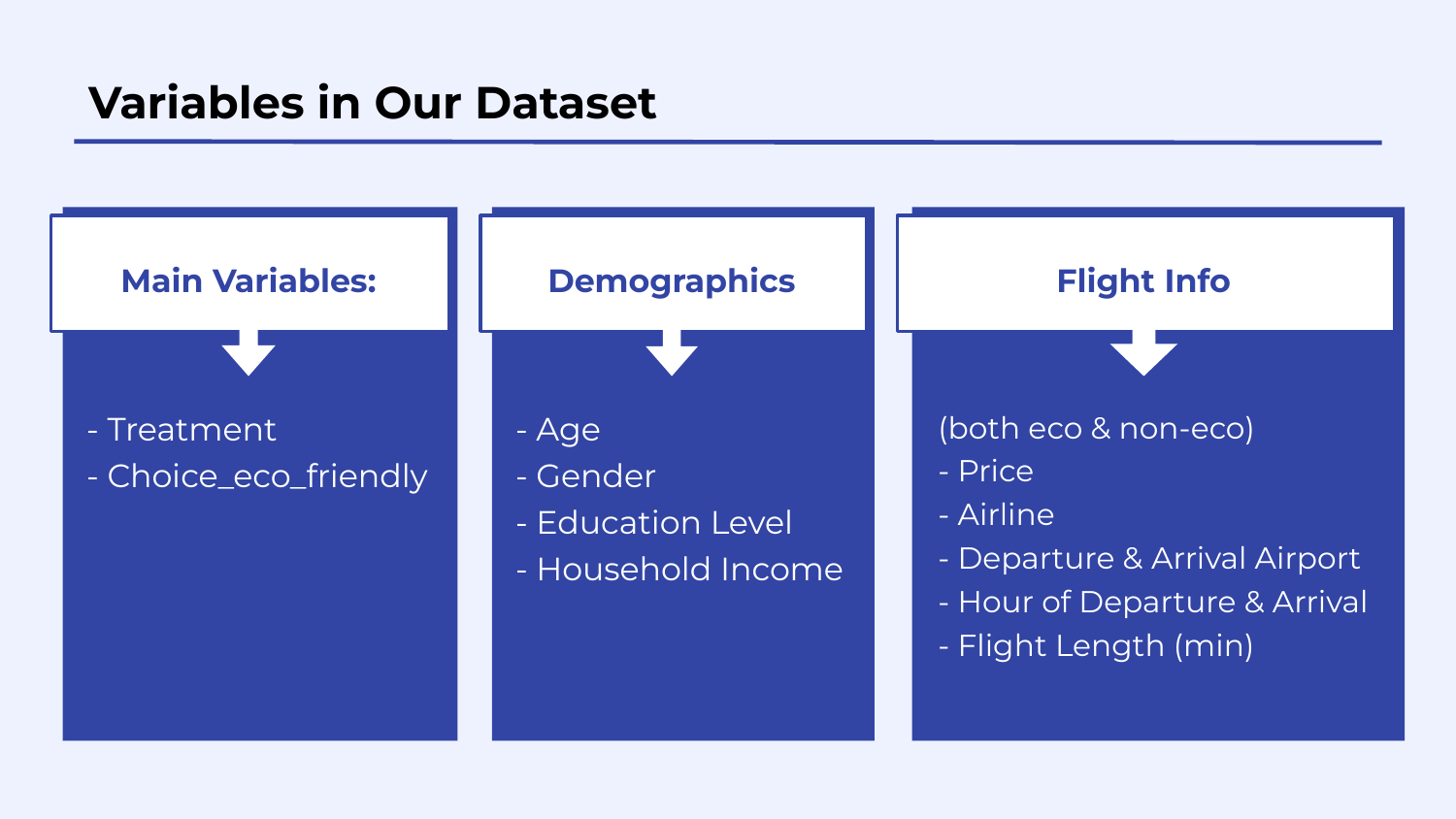

Variables in Our Dataset

Main Variables:

- Treatment
- Choice_eco_friendly

Demographics

- Age
- Gender
- Education Level
- Household Income

Flight Info

(both eco & non-eco)
- Price
- Airline
- Departure & Arrival Airport
- Hour of Departure & Arrival
- Flight Length (min)